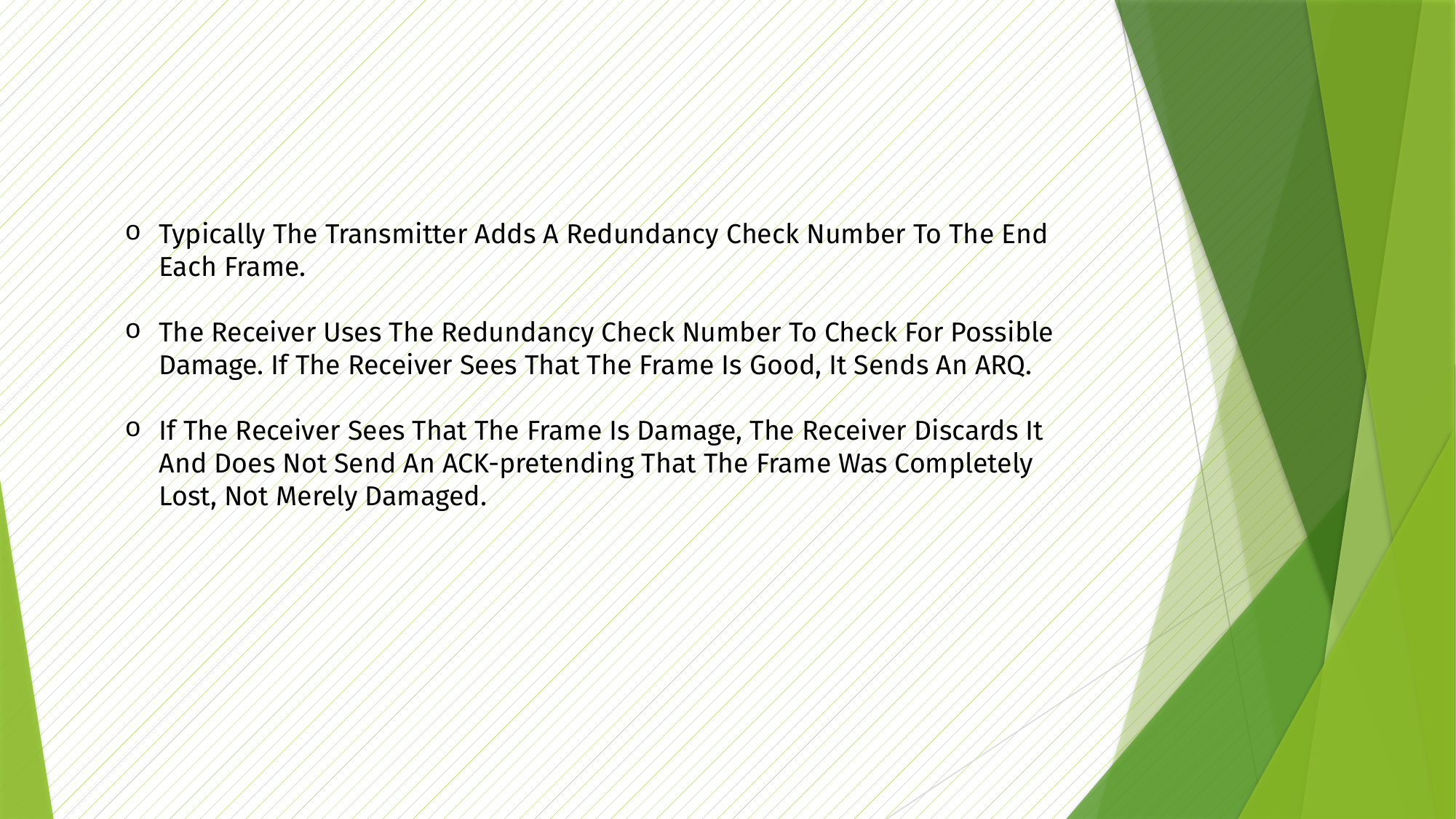

Typically The Transmitter Adds A Redundancy Check Number To The End Each Frame.

The Receiver Uses The Redundancy Check Number To Check For Possible Damage. If The Receiver Sees That The Frame Is Good, It Sends An ARQ.

If The Receiver Sees That The Frame Is Damage, The Receiver Discards It And Does Not Send An ACK-pretending That The Frame Was Completely Lost, Not Merely Damaged.